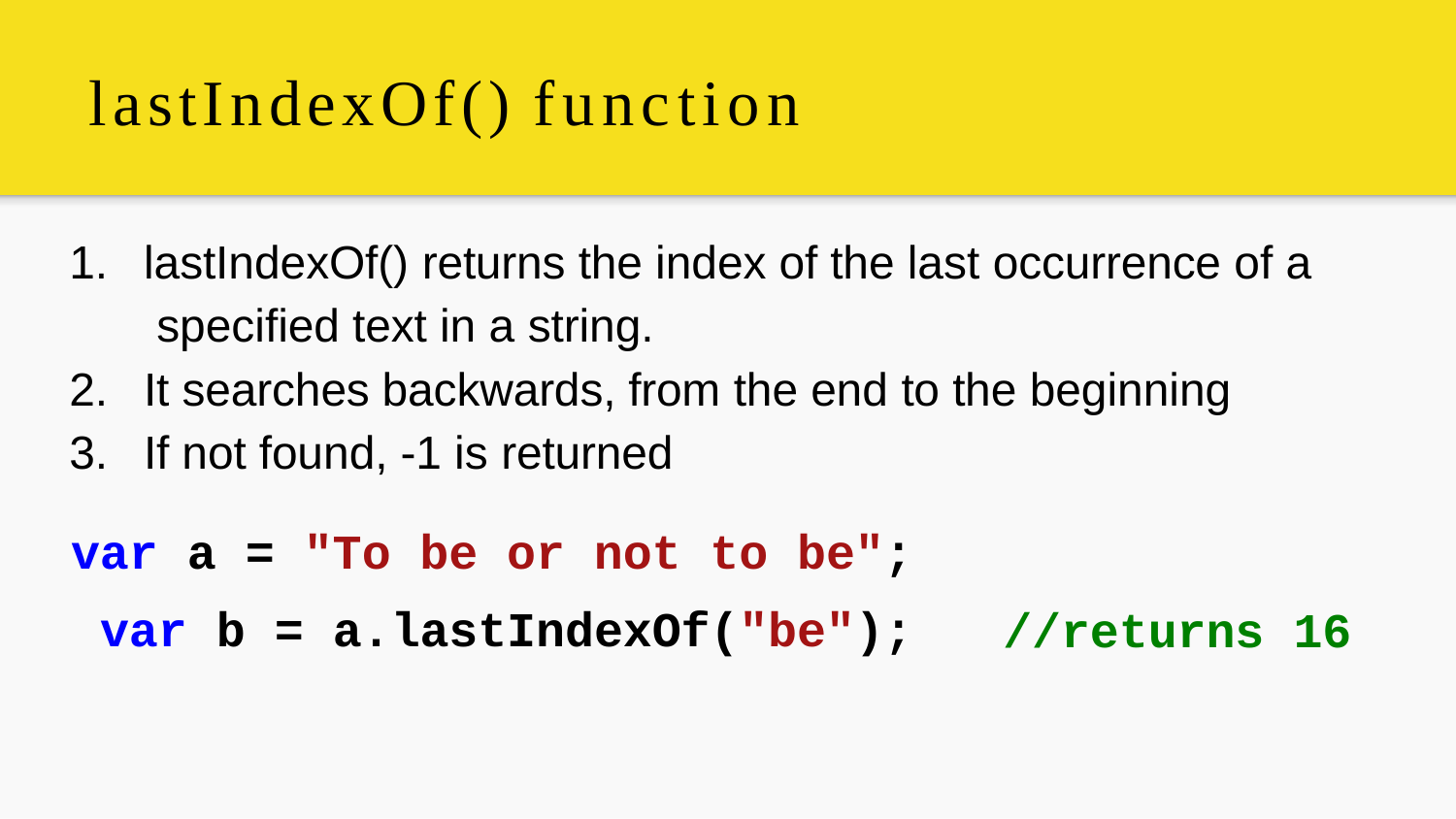

# lastIndexOf() function

lastIndexOf() returns the index of the last occurrence of a  speciﬁed text in a string.
It searches backwards, from the end to the beginning
If not found, -1 is returned
var a = "To be or not to be";  var b = a.lastIndexOf("be");
//returns 16